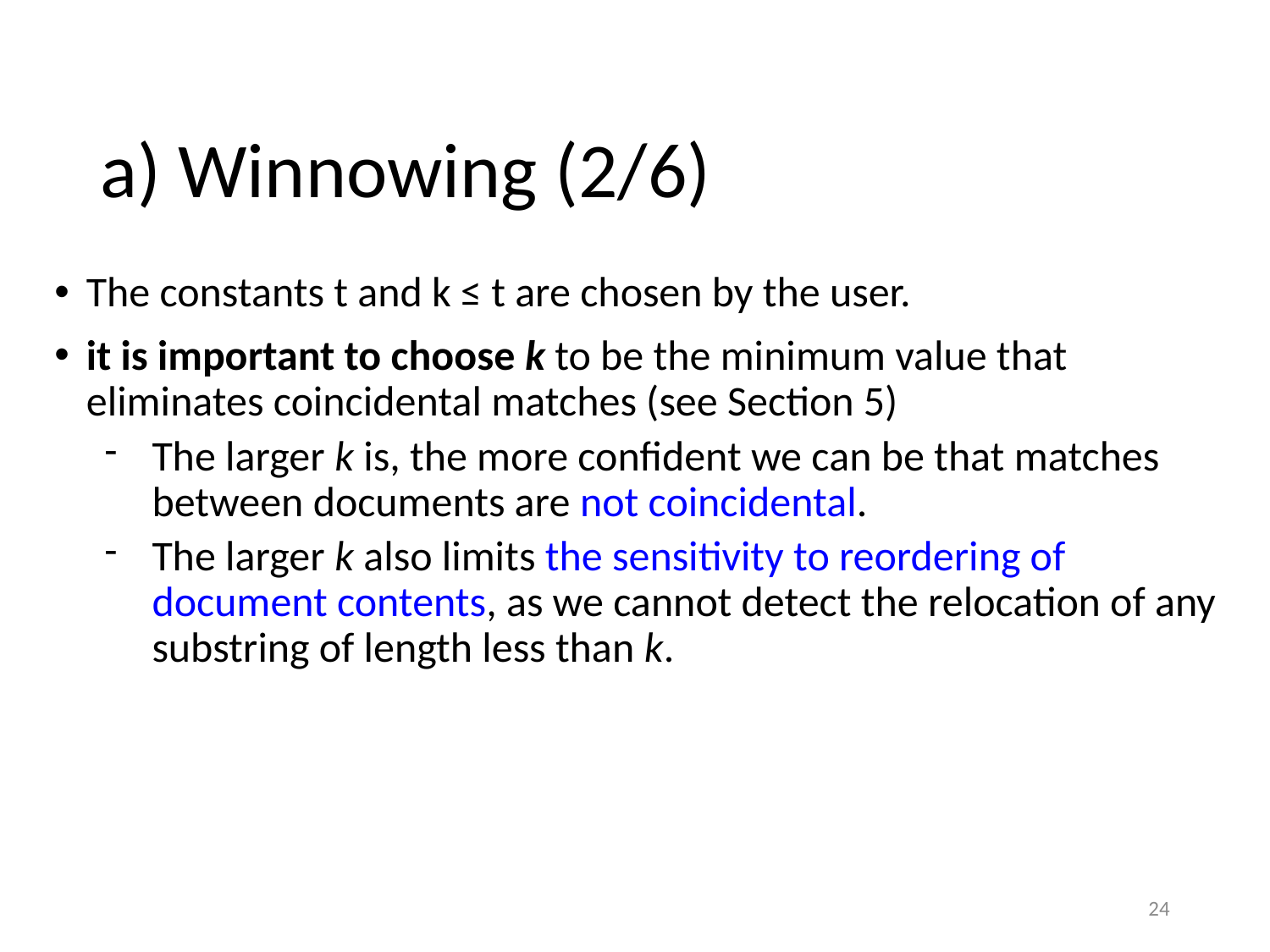

# a) Winnowing (2/6)
The constants t and k ≤ t are chosen by the user.
it is important to choose k to be the minimum value that eliminates coincidental matches (see Section 5)
The larger k is, the more confident we can be that matches between documents are not coincidental.
The larger k also limits the sensitivity to reordering of document contents, as we cannot detect the relocation of any substring of length less than k.
24